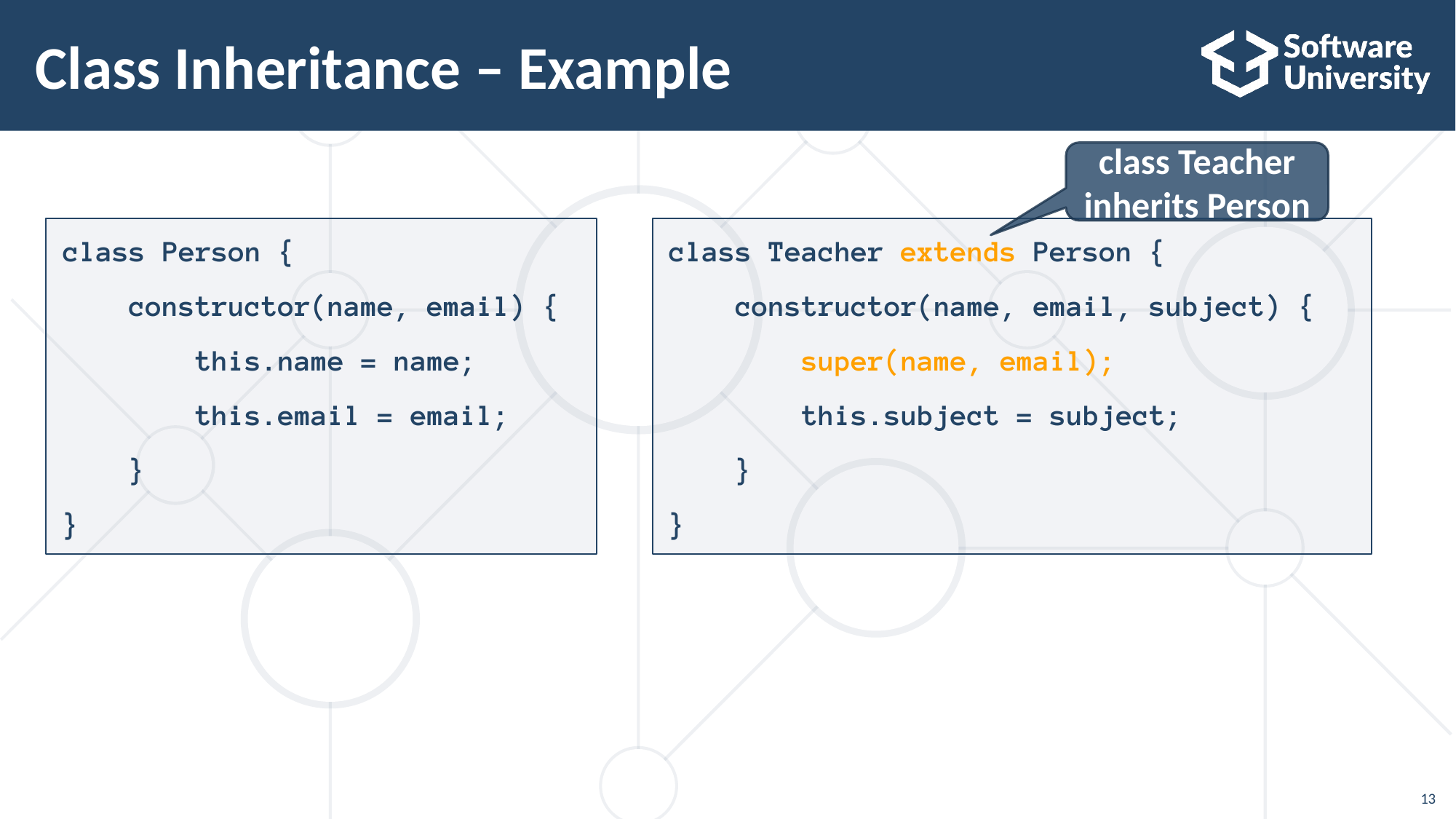

# Class Inheritance – Example
class Teacher
inherits Person
class Person {
    constructor(name, email) {
        this.name = name;
        this.email = email;
    }
}
class Teacher extends Person {
    constructor(name, email, subject) {
        super(name, email);
        this.subject = subject;
    }
}
13